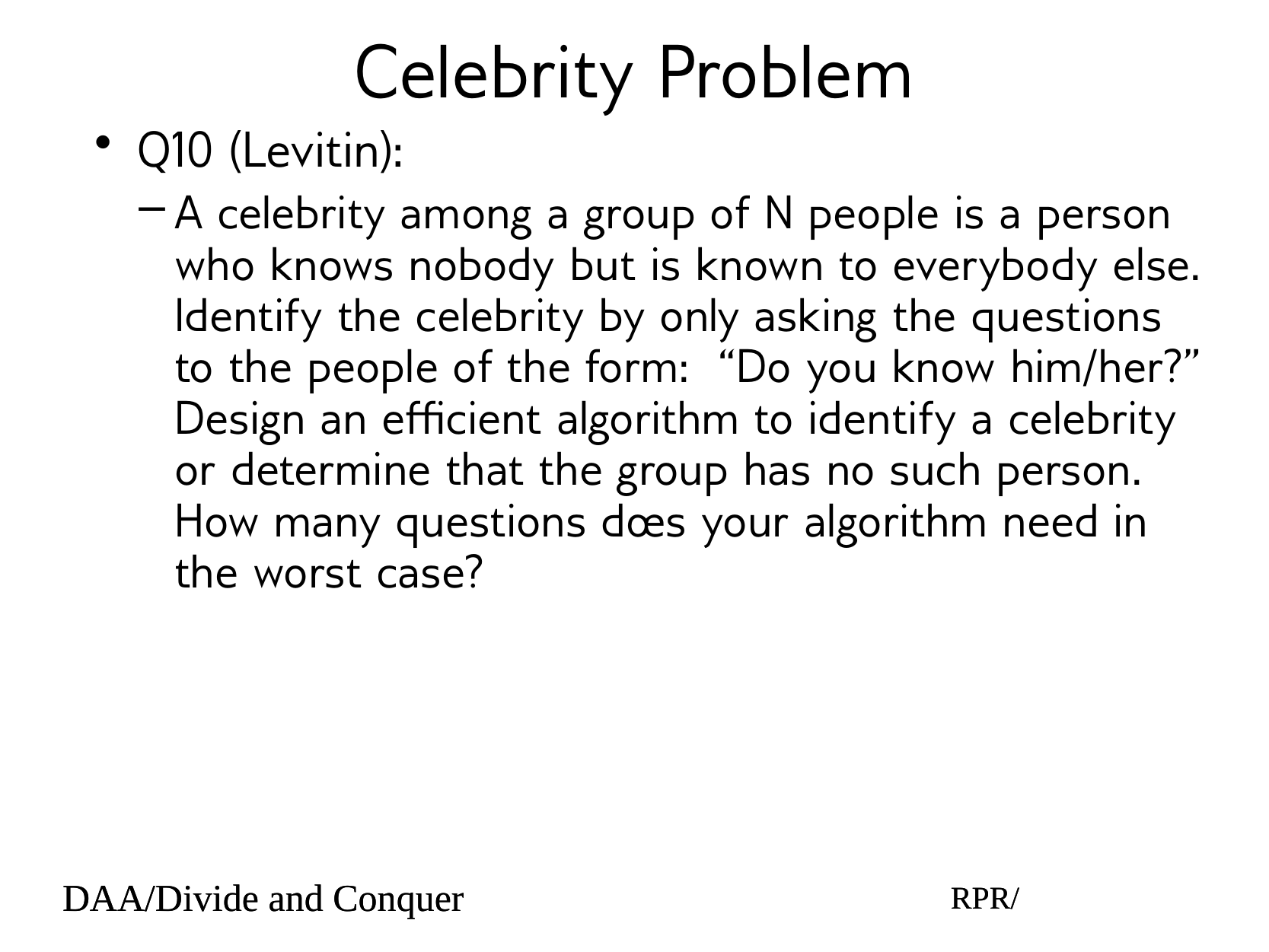

# Celebrity Problem
Q10 (Levitin):
A celebrity among a group of N people is a person who knows nobody but is known to everybody else. Identify the celebrity by only asking the questions to the people of the form:  “Do you know him/her?” Design an efficient algorithm to identify a celebrity or determine that the group has no such person. How many questions does your algorithm need in the worst case?
DAA/Divide and Conquer
RPR/
3